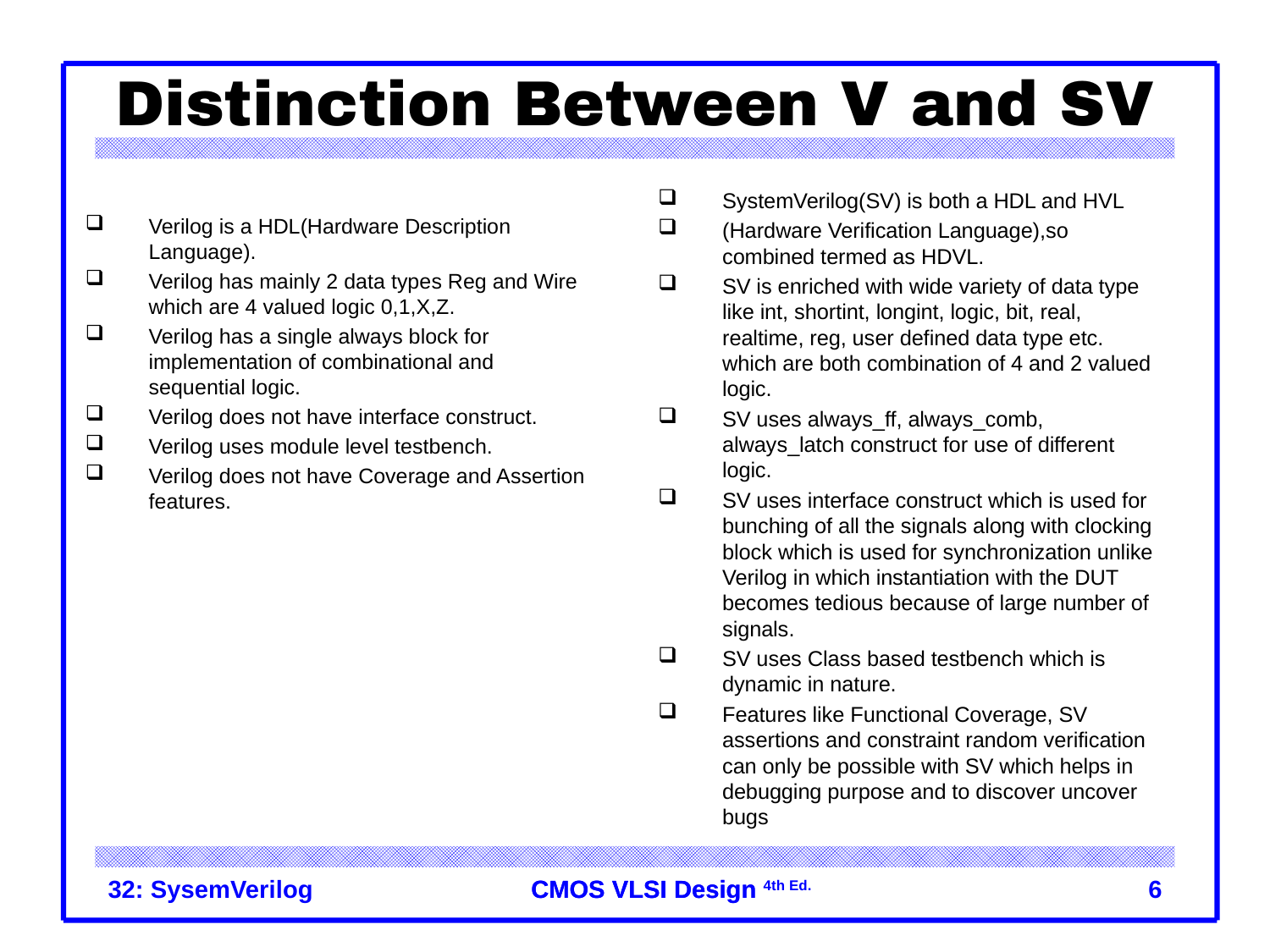

# Distinction Between V and SV
SystemVerilog(SV) is both a HDL and HVL
(Hardware Verification Language),so combined termed as HDVL.
SV is enriched with wide variety of data type like int, shortint, longint, logic, bit, real, realtime, reg, user defined data type etc. which are both combination of 4 and 2 valued logic.
SV uses always_ff, always_comb, always_latch construct for use of different logic.
SV uses interface construct which is used for bunching of all the signals along with clocking block which is used for synchronization unlike Verilog in which instantiation with the DUT becomes tedious because of large number of signals.
SV uses Class based testbench which is dynamic in nature.
Features like Functional Coverage, SV assertions and constraint random verification can only be possible with SV which helps in debugging purpose and to discover uncover bugs

Verilog is a HDL(Hardware Description Language).
Verilog has mainly 2 data types Reg and Wire which are 4 valued logic 0,1,X,Z.
Verilog has a single always block for implementation of combinational and sequential logic.
Verilog does not have interface construct.
Verilog uses module level testbench.
Verilog does not have Coverage and Assertion features.
32: SysemVerilog
 6